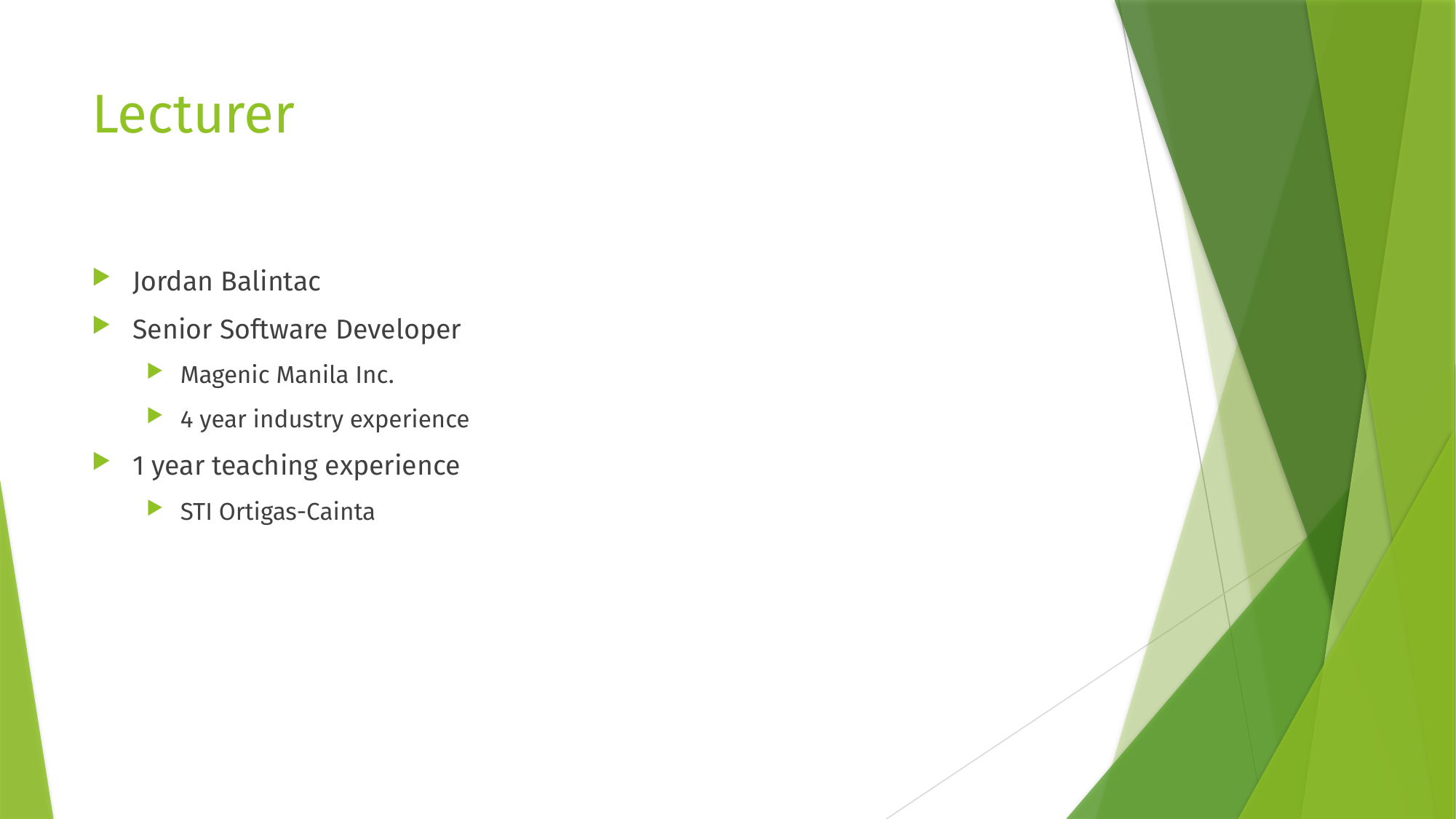

# Lecturer
Jordan Balintac
Senior Software Developer
Magenic Manila Inc.
4 year industry experience
1 year teaching experience
STI Ortigas-Cainta